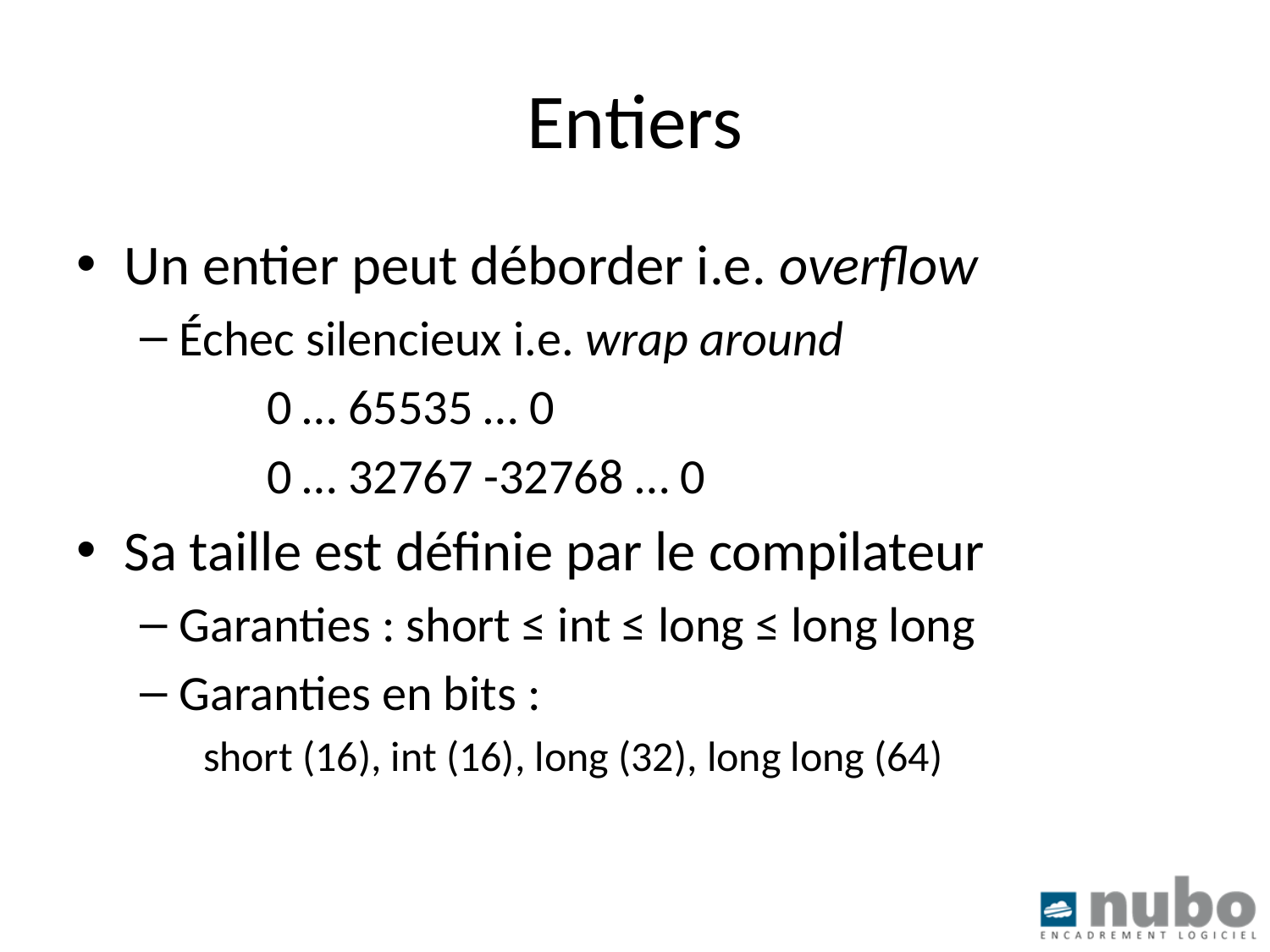

# Entiers
Un entier peut déborder i.e. overflow
Échec silencieux i.e. wrap around
	0 … 65535 … 0
	0 … 32767 -32768 … 0
Sa taille est définie par le compilateur
Garanties : short ≤ int ≤ long ≤ long long
Garanties en bits :
short (16), int (16), long (32), long long (64)